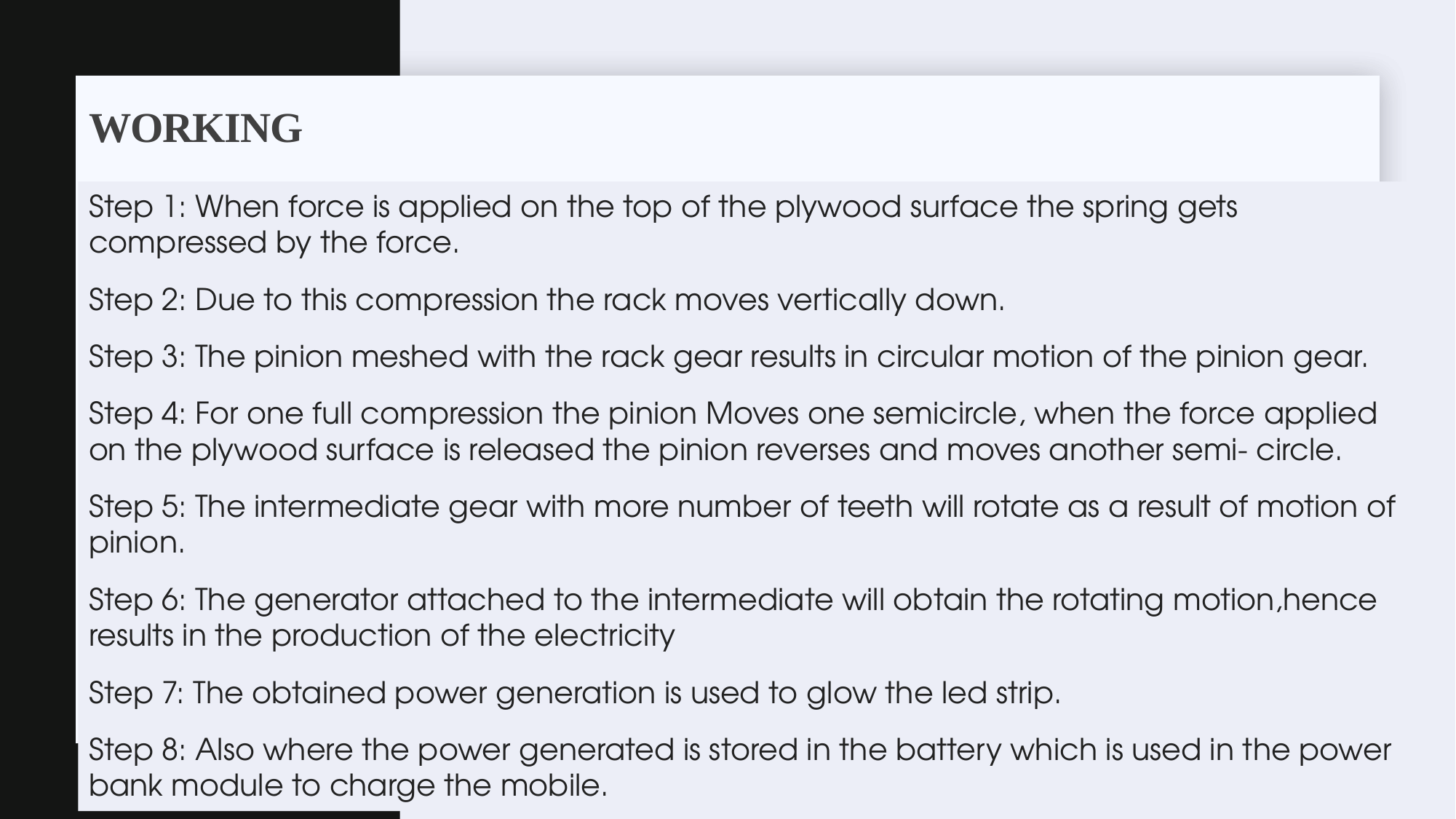

# Working
Step 1: When force is applied on the top of the plywood surface the spring gets compressed by the force.
Step 2: Due to this compression the rack moves vertically down.
Step 3: The pinion meshed with the rack gear results in circular motion of the pinion gear.
Step 4: For one full compression the pinion Moves one semicircle, when the force applied on the plywood surface is released the pinion reverses and moves another semi- circle.
Step 5: The intermediate gear with more number of teeth will rotate as a result of motion of pinion.
Step 6: The generator attached to the intermediate will obtain the rotating motion,hence results in the production of the electricity
Step 7: The obtained power generation is used to glow the led strip.
Step 8: Also where the power generated is stored in the battery which is used in the power bank module to charge the mobile.